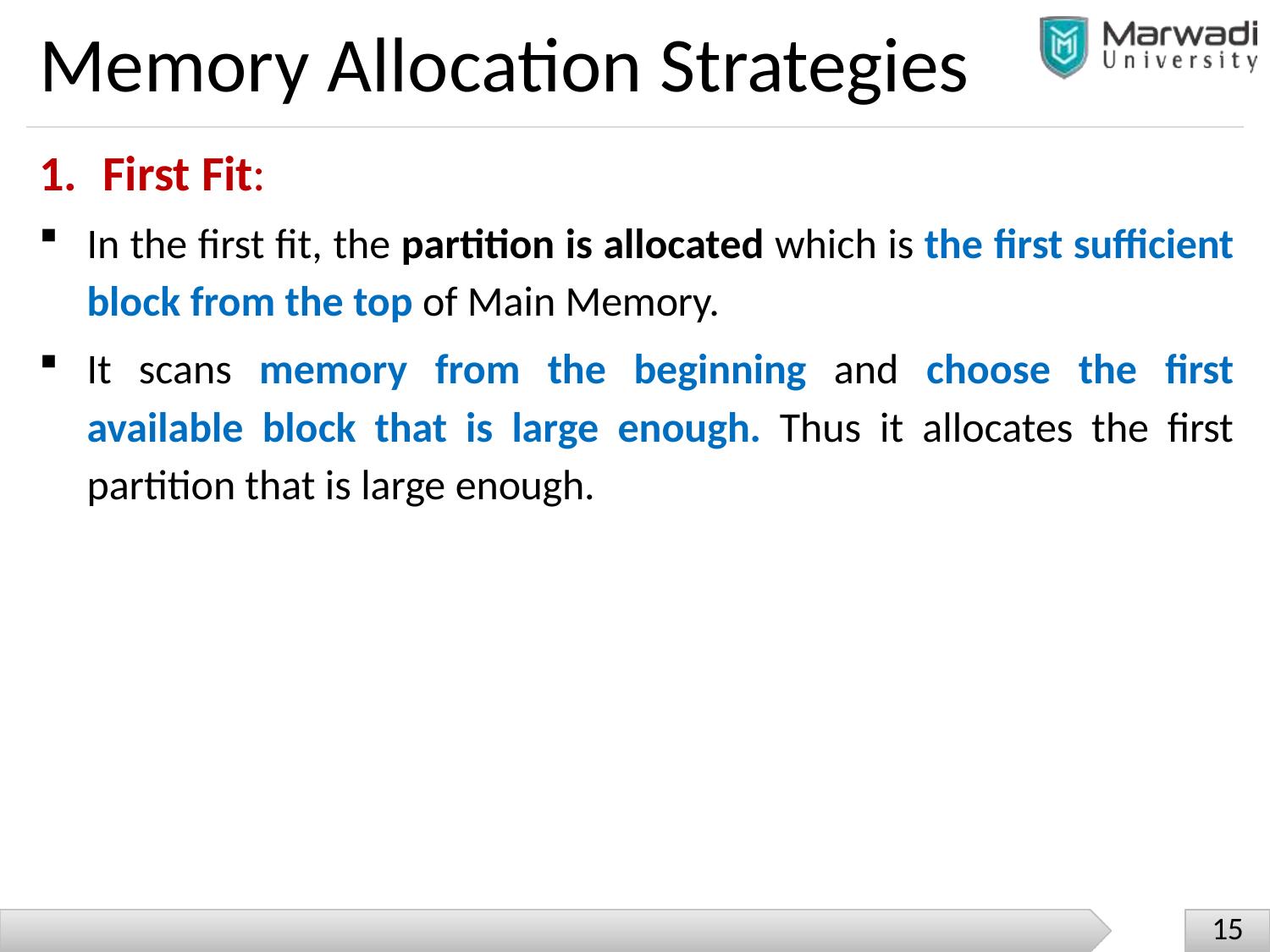

# Memory Allocation Strategies
First Fit:
In the first fit, the partition is allocated which is the first sufficient block from the top of Main Memory.
It  scans  memory  from  the  beginning  and  choose  the  first available block that is large enough. Thus it allocates the first partition that is large enough.
15